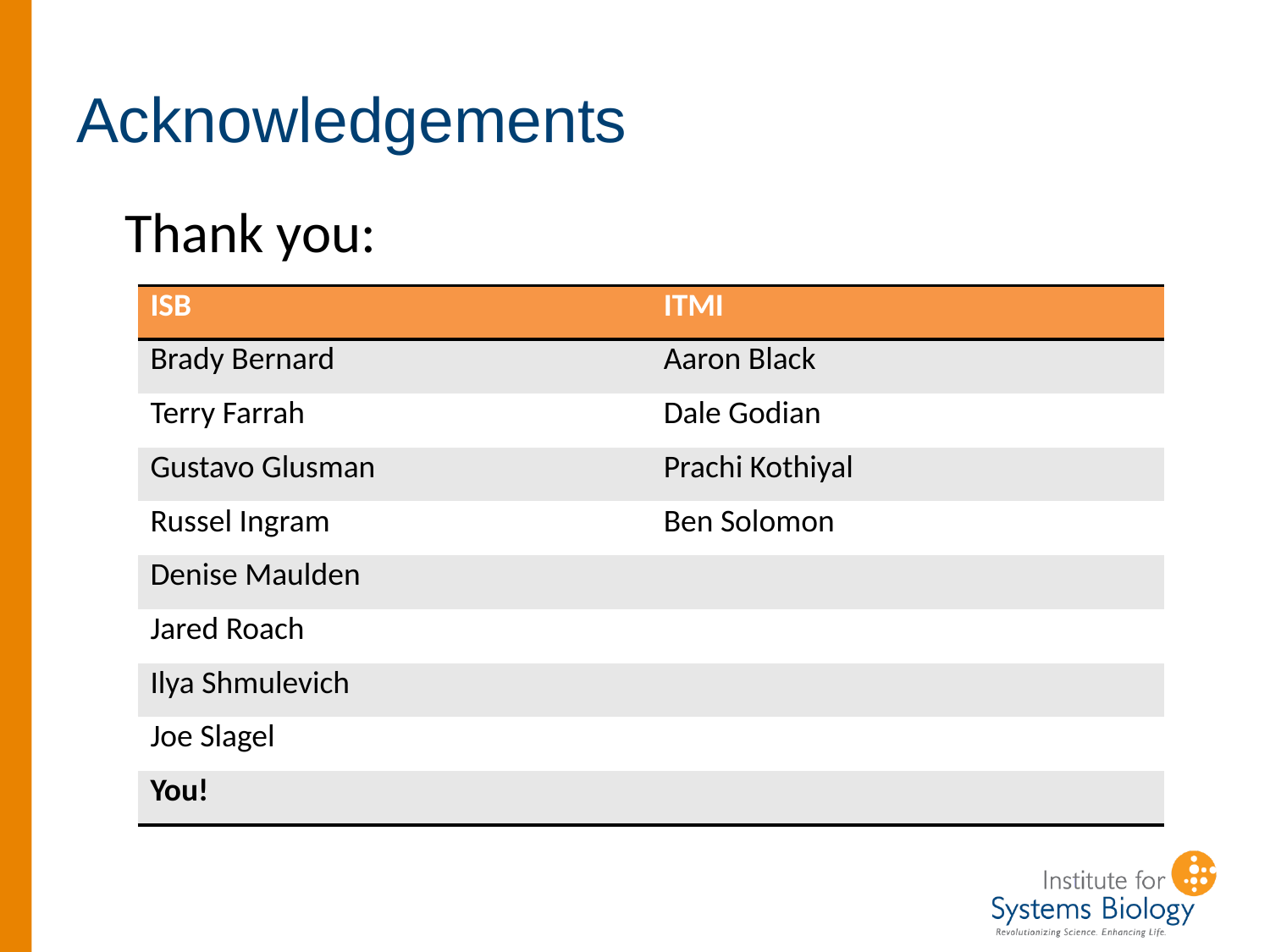

# Acknowledgements
Thank you:
| ISB | ITMI |
| --- | --- |
| Brady Bernard | Aaron Black |
| Terry Farrah | Dale Godian |
| Gustavo Glusman | Prachi Kothiyal |
| Russel Ingram | Ben Solomon |
| Denise Maulden |  |
| Jared Roach |  |
| Ilya Shmulevich |  |
| Joe Slagel |  |
| You! |  |